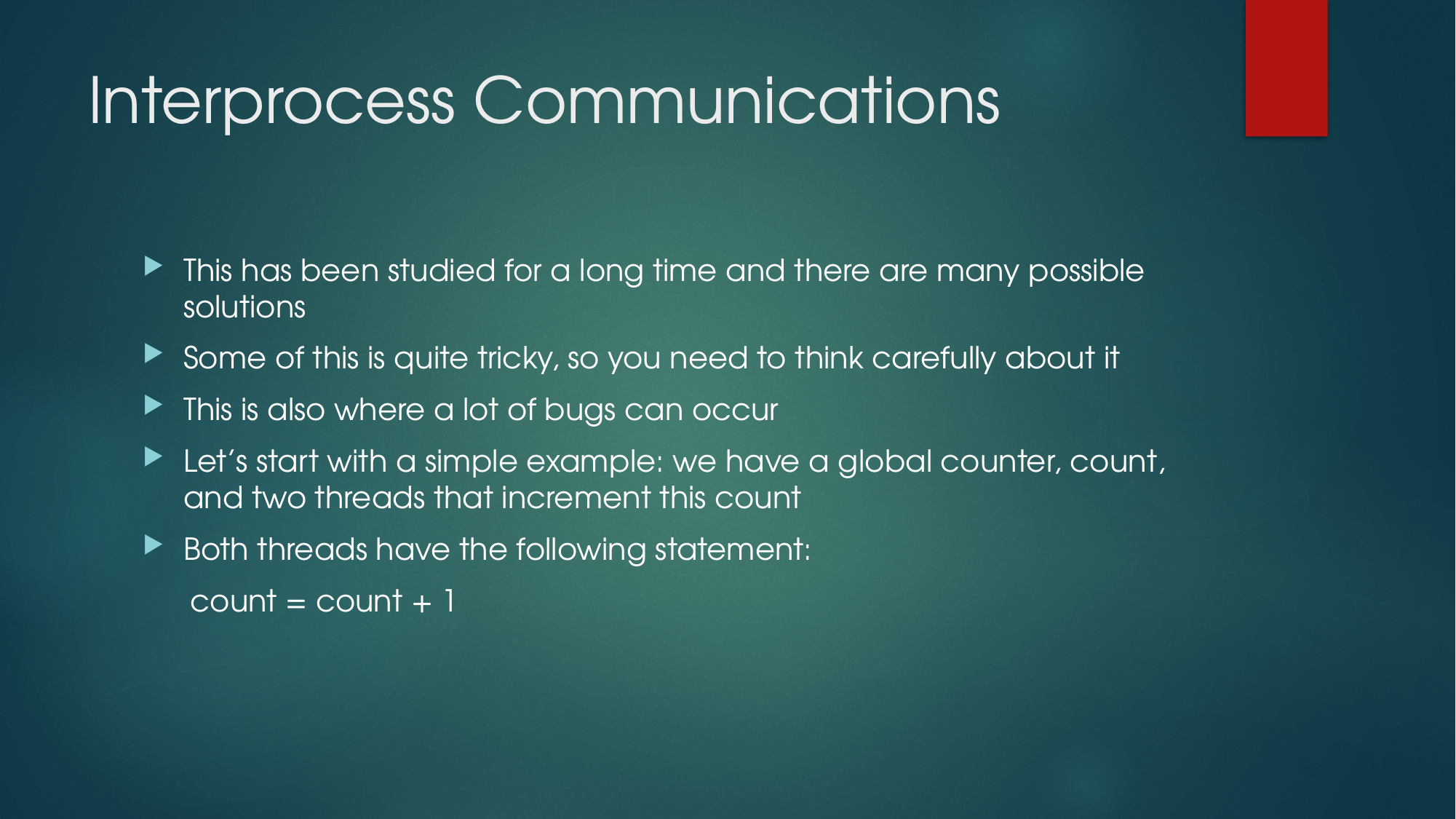

# Interprocess Communications
This has been studied for a long time and there are many possible solutions
Some of this is quite tricky, so you need to think carefully about it
This is also where a lot of bugs can occur
Let’s start with a simple example: we have a global counter, count, and two threads that increment this count
Both threads have the following statement:
count = count + 1